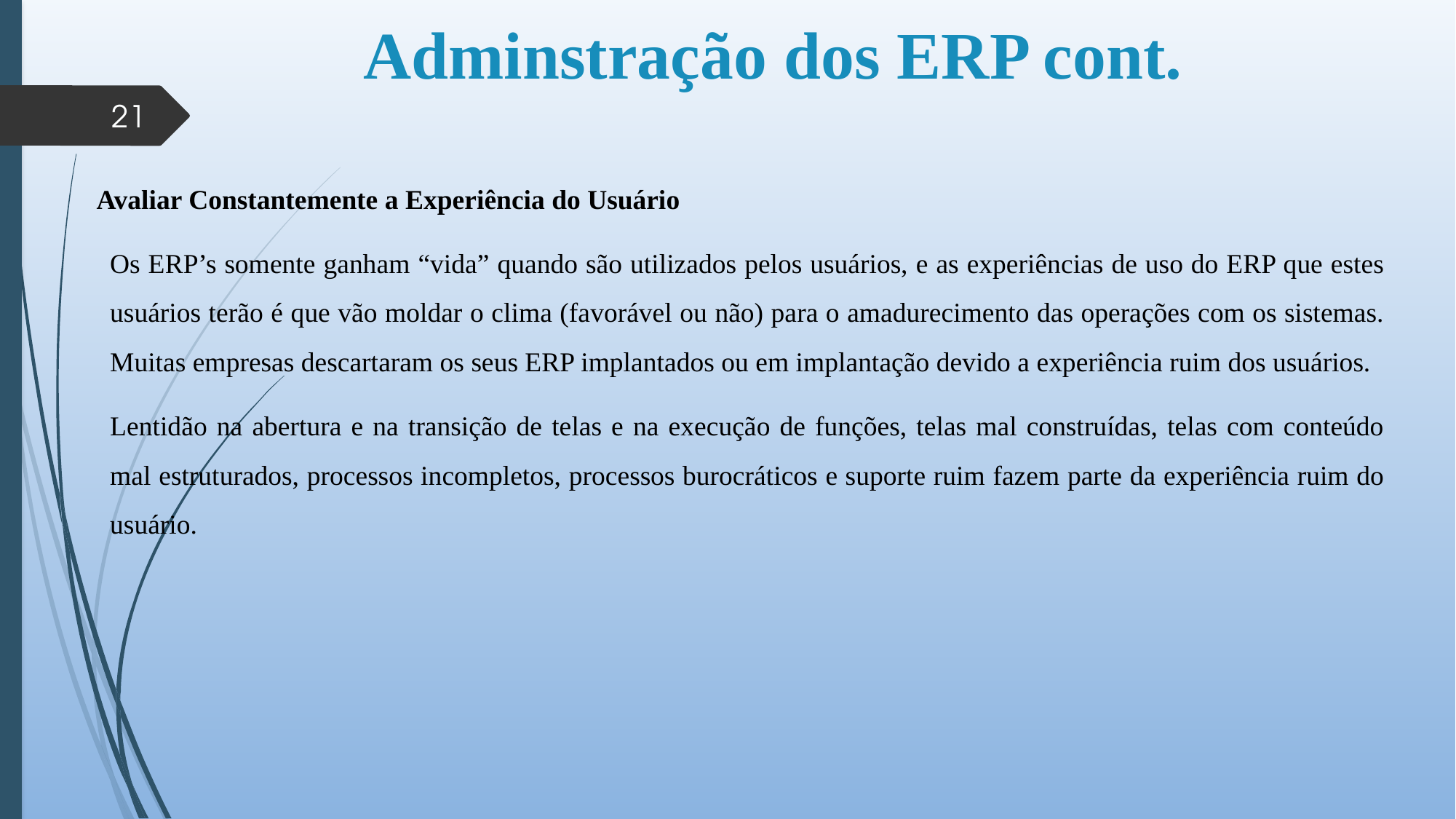

# Adminstração dos ERP cont.
21
Avaliar Constantemente a Experiência do Usuário
Os ERP’s somente ganham “vida” quando são utilizados pelos usuários, e as experiências de uso do ERP que estes usuários terão é que vão moldar o clima (favorável ou não) para o amadurecimento das operações com os sistemas. Muitas empresas descartaram os seus ERP implantados ou em implantação devido a experiência ruim dos usuários.
Lentidão na abertura e na transição de telas e na execução de funções, telas mal construídas, telas com conteúdo mal estruturados, processos incompletos, processos burocráticos e suporte ruim fazem parte da experiência ruim do usuário.